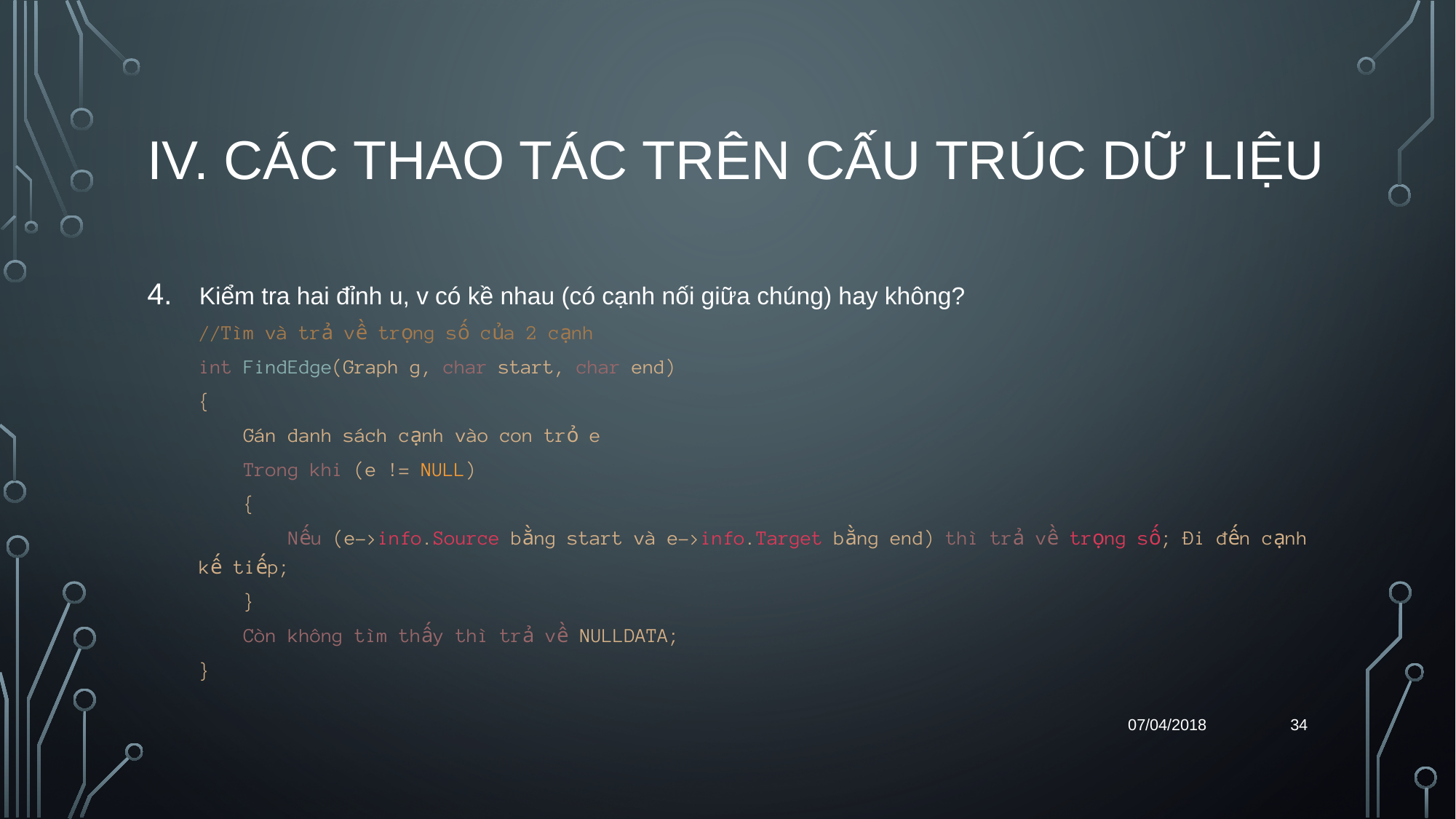

# iv. Các thao tác trên cấu trúc dữ liệu
Kiểm tra hai đỉnh u, v có kề nhau (có cạnh nối giữa chúng) hay không?
//Tìm và trả về trọng số của 2 cạnh
int FindEdge(Graph g, char start, char end)
{
    Gán danh sách cạnh vào con trỏ e
    Trong khi (e != NULL)
    {
        Nếu (e->info.Source bằng start và e->info.Target bằng end) thì trả về trọng số; Đi đến cạnh kế tiếp;
    }
    Còn không tìm thấy thì trả về NULLDATA;
}
34
07/04/2018